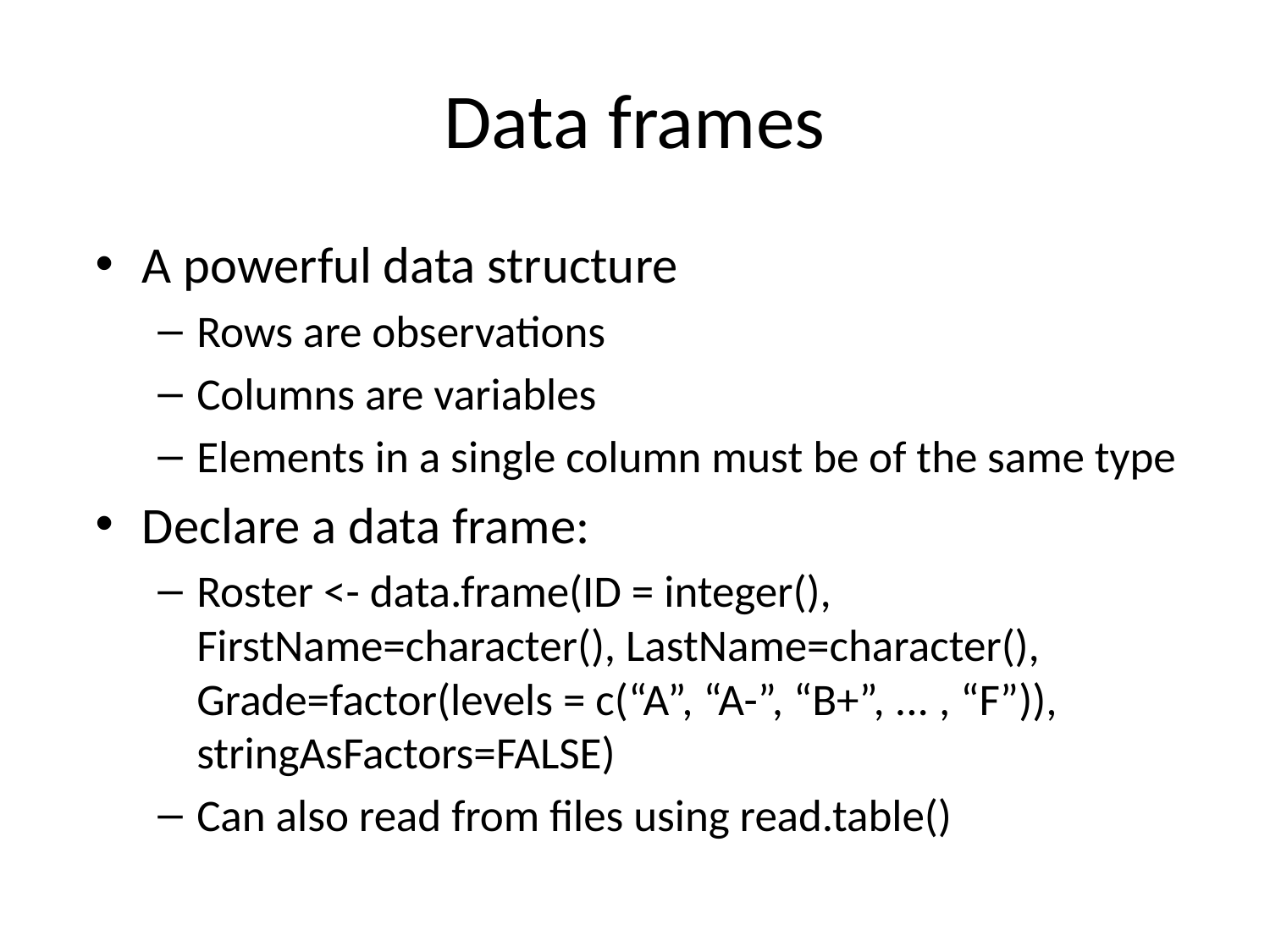

# Data frames

A powerful data structure
Rows are observations
Columns are variables
Elements in a single column must be of the same type
Declare a data frame:
Roster <- data.frame(ID = integer(), FirstName=character(), LastName=character(), Grade=factor(levels = c(“A”, “A-”, “B+”, ... , “F”)), stringAsFactors=FALSE)
Can also read from files using read.table()